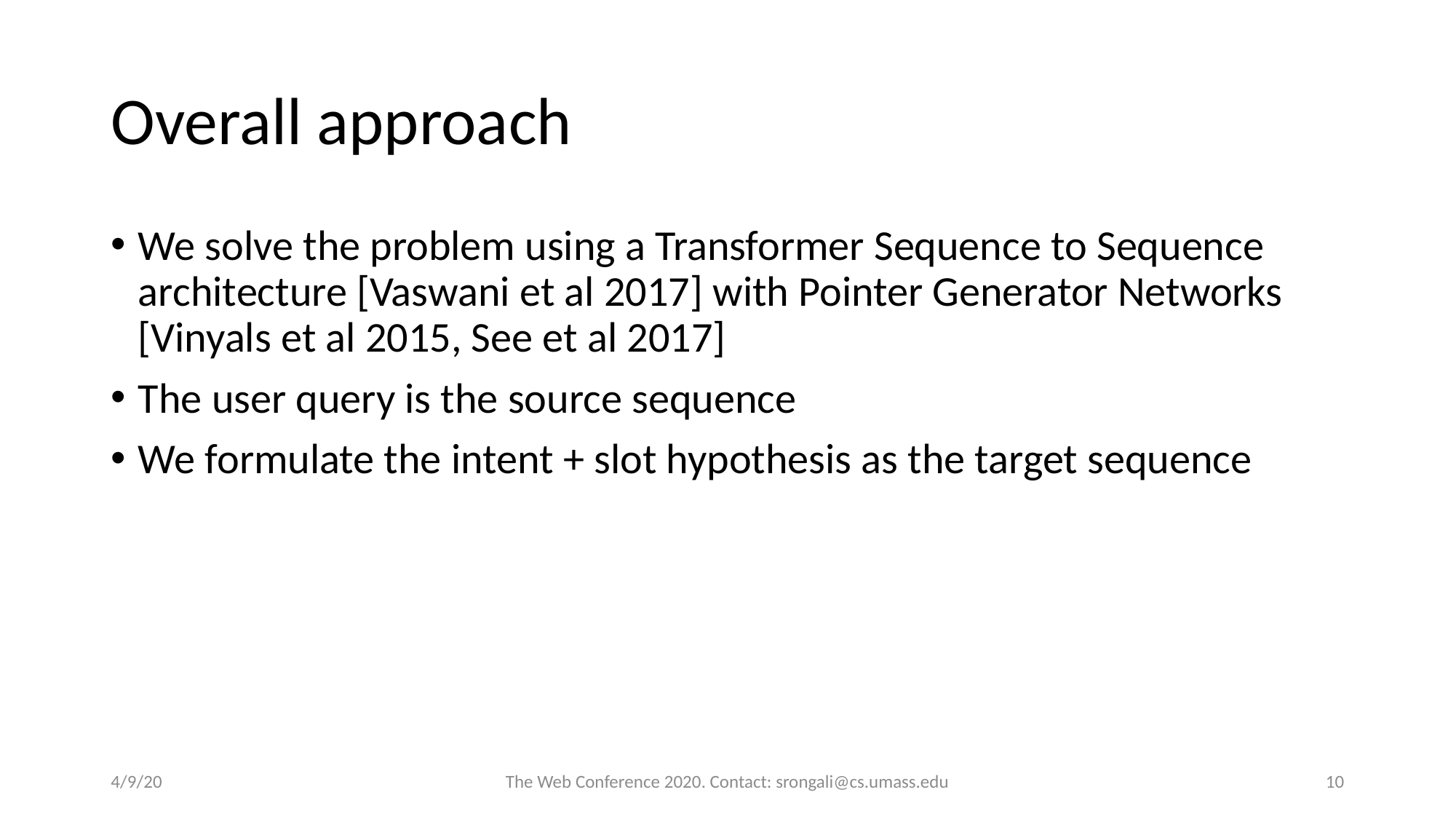

# Overall approach
We solve the problem using a Transformer Sequence to Sequence architecture [Vaswani et al 2017] with Pointer Generator Networks [Vinyals et al 2015, See et al 2017]
The user query is the source sequence
We formulate the intent + slot hypothesis as the target sequence
4/9/20
The Web Conference 2020. Contact: srongali@cs.umass.edu
10